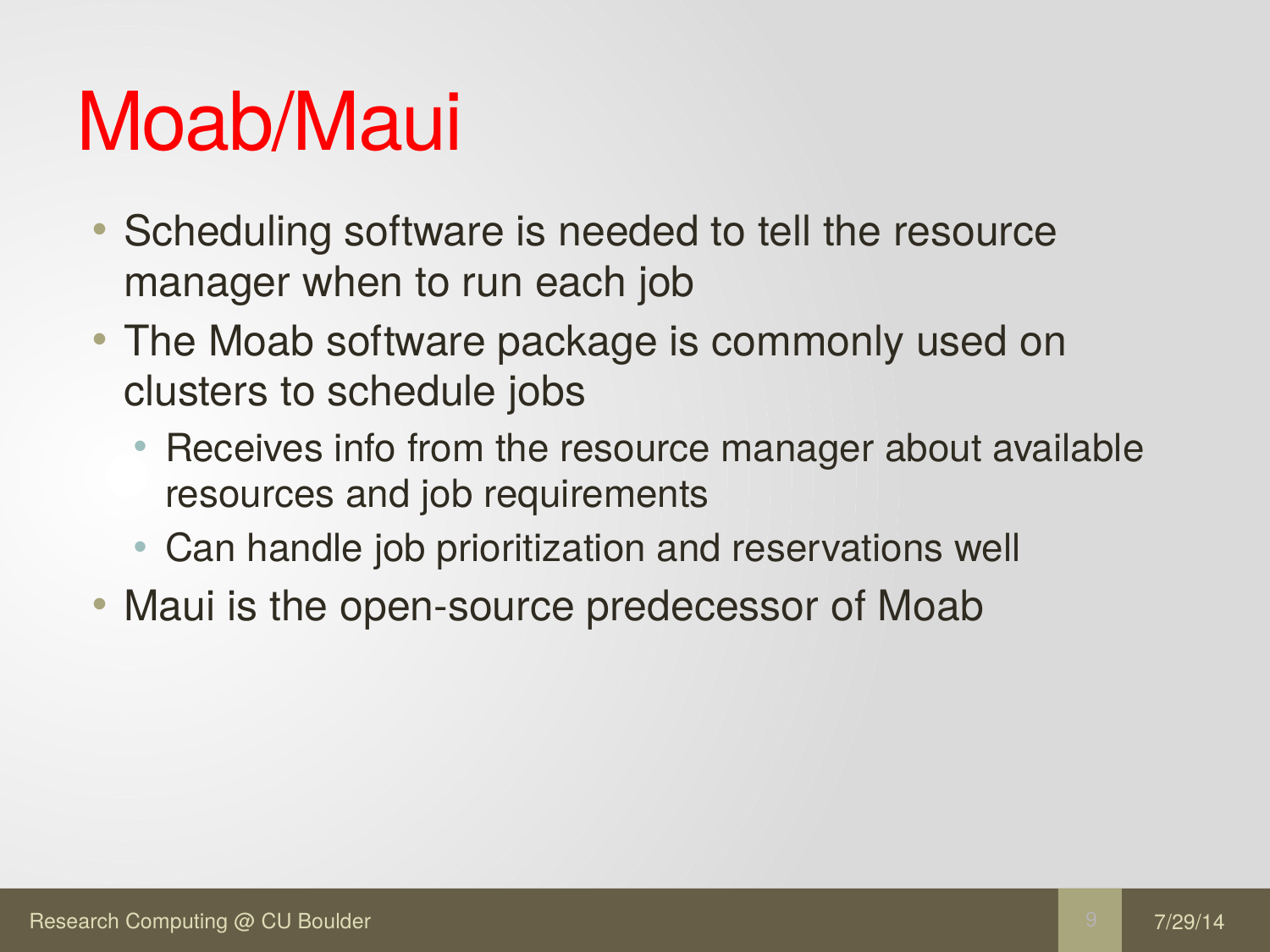

# Moab/Maui
Scheduling software is needed to tell the resource manager when to run each job
The Moab software package is commonly used on clusters to schedule jobs
Receives info from the resource manager about available resources and job requirements
Can handle job prioritization and reservations well
Maui is the open-source predecessor of Moab

7/29/14
9